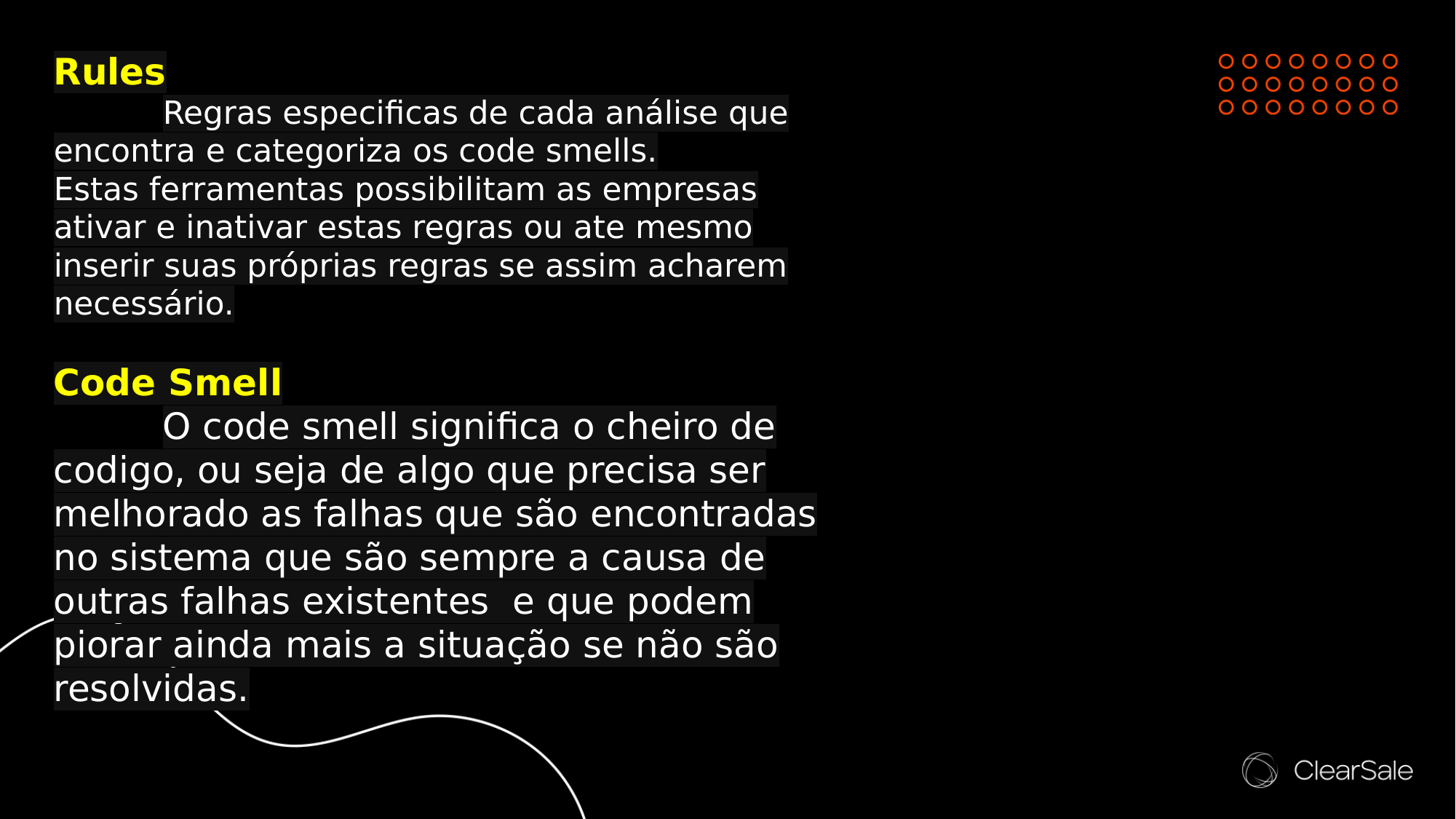

Rules
	Regras especificas de cada análise que encontra e categoriza os code smells.
Estas ferramentas possibilitam as empresas ativar e inativar estas regras ou ate mesmo inserir suas próprias regras se assim acharem necessário.

Code Smell
	O code smell significa o cheiro de codigo, ou seja de algo que precisa ser melhorado as falhas que são encontradas no sistema que são sempre a causa de outras falhas existentes  e que podem piorar ainda mais a situação se não são resolvidas.